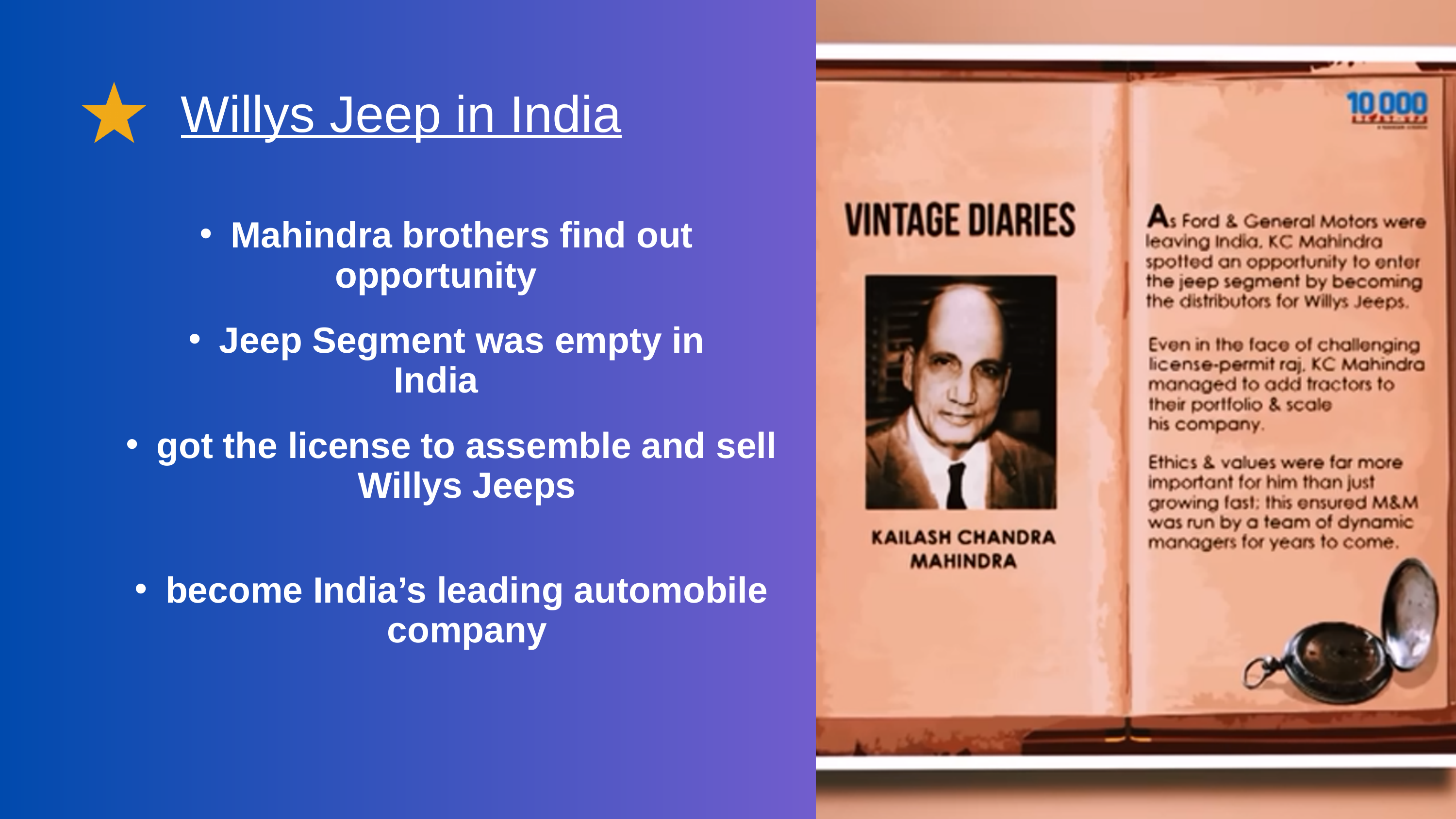

Willys Jeep in India
Mahindra brothers find out
opportunity
Jeep Segment was empty in
India
got the license to assemble and sell Willys Jeeps
become India’s leading automobile company